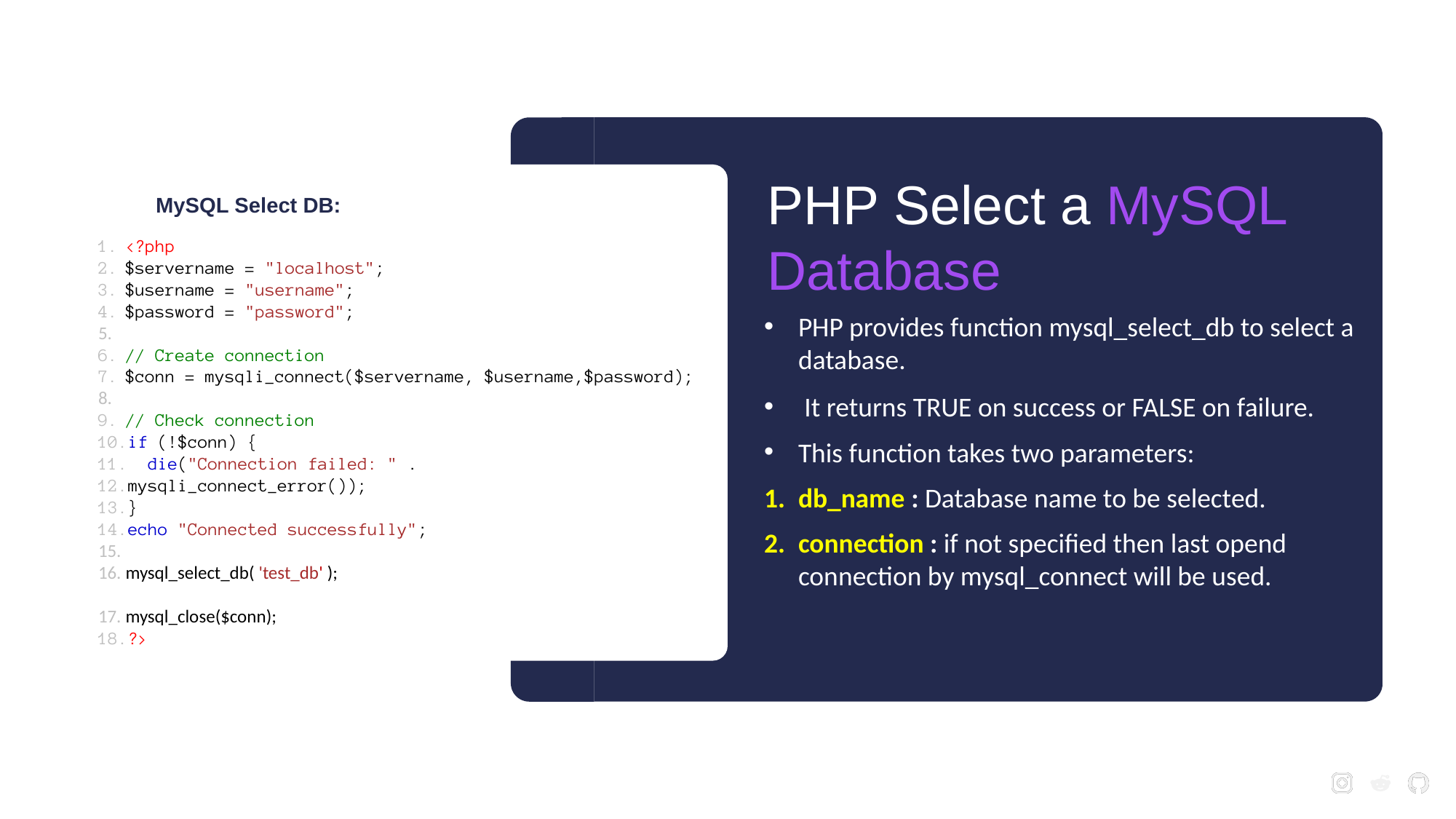

PHP Select a MySQL Database
MySQL Select DB:
<?php
$servername = "localhost";
$username = "username";
$password = "password";

// Create connection
$conn = mysqli_connect($servername, $username,$password);

// Check connection
if (!$conn) {
  die("Connection failed: " .
mysqli_connect_error());
}
echo "Connected successfully";

mysql_select_db( 'test_db' );

mysql_close($conn);
?>
PHP provides function mysql_select_db to select a database.

 It returns TRUE on success or FALSE on failure.

This function takes two parameters:

db_name : Database name to be selected.

connection : if not specified then last opend connection by mysql_connect will be used.